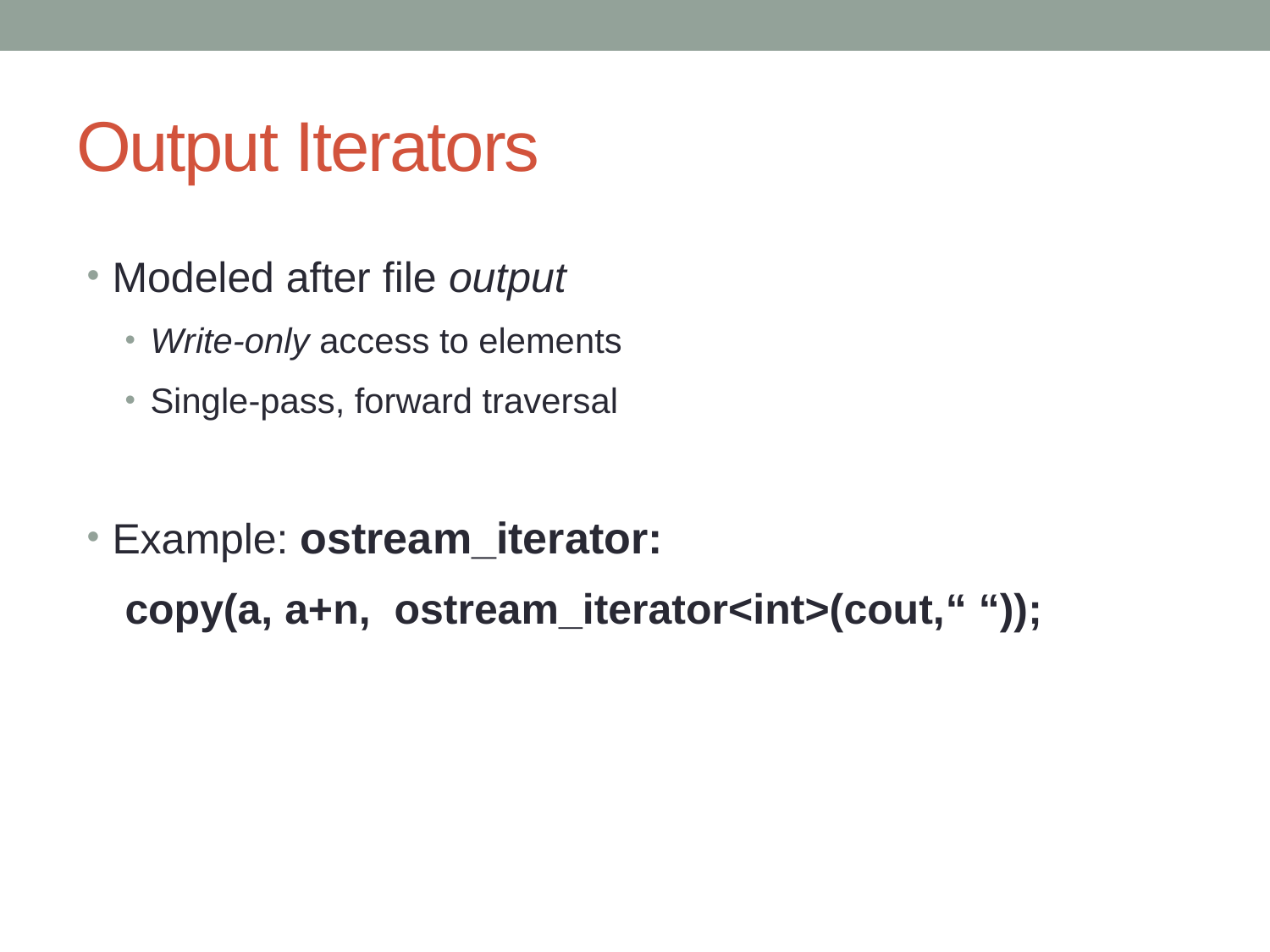

# Output Iterators
Modeled after file output
Write-only access to elements
Single-pass, forward traversal

Example: ostream_iterator:
copy(a, a+n,  ostream_iterator<int>(cout,“ “));